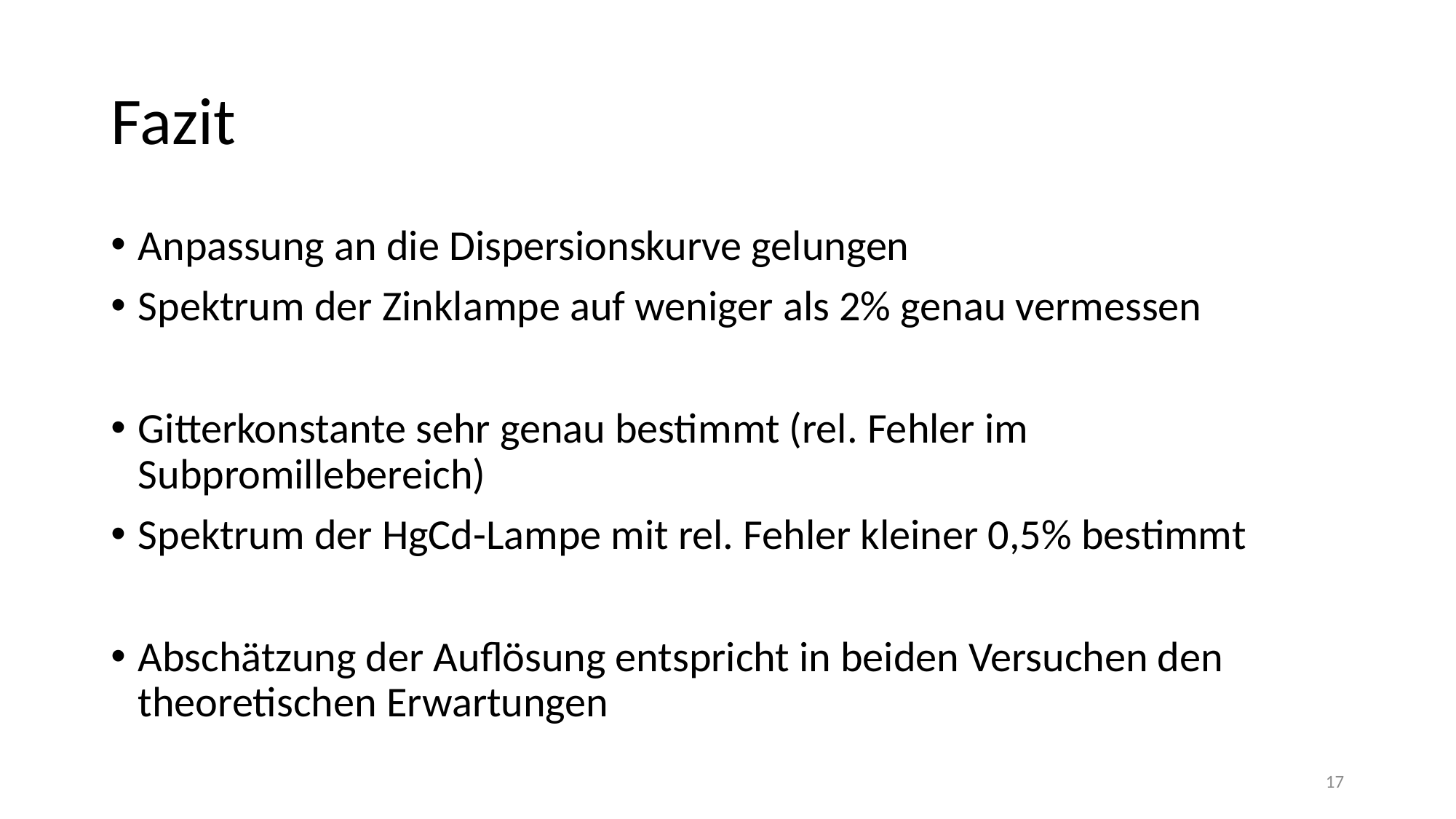

# Fazit
Anpassung an die Dispersionskurve gelungen
Spektrum der Zinklampe auf weniger als 2% genau vermessen

Gitterkonstante sehr genau bestimmt (rel. Fehler im Subpromillebereich)
Spektrum der HgCd-Lampe mit rel. Fehler kleiner 0,5% bestimmt

Abschätzung der Auflösung entspricht in beiden Versuchen den theoretischen Erwartungen
17